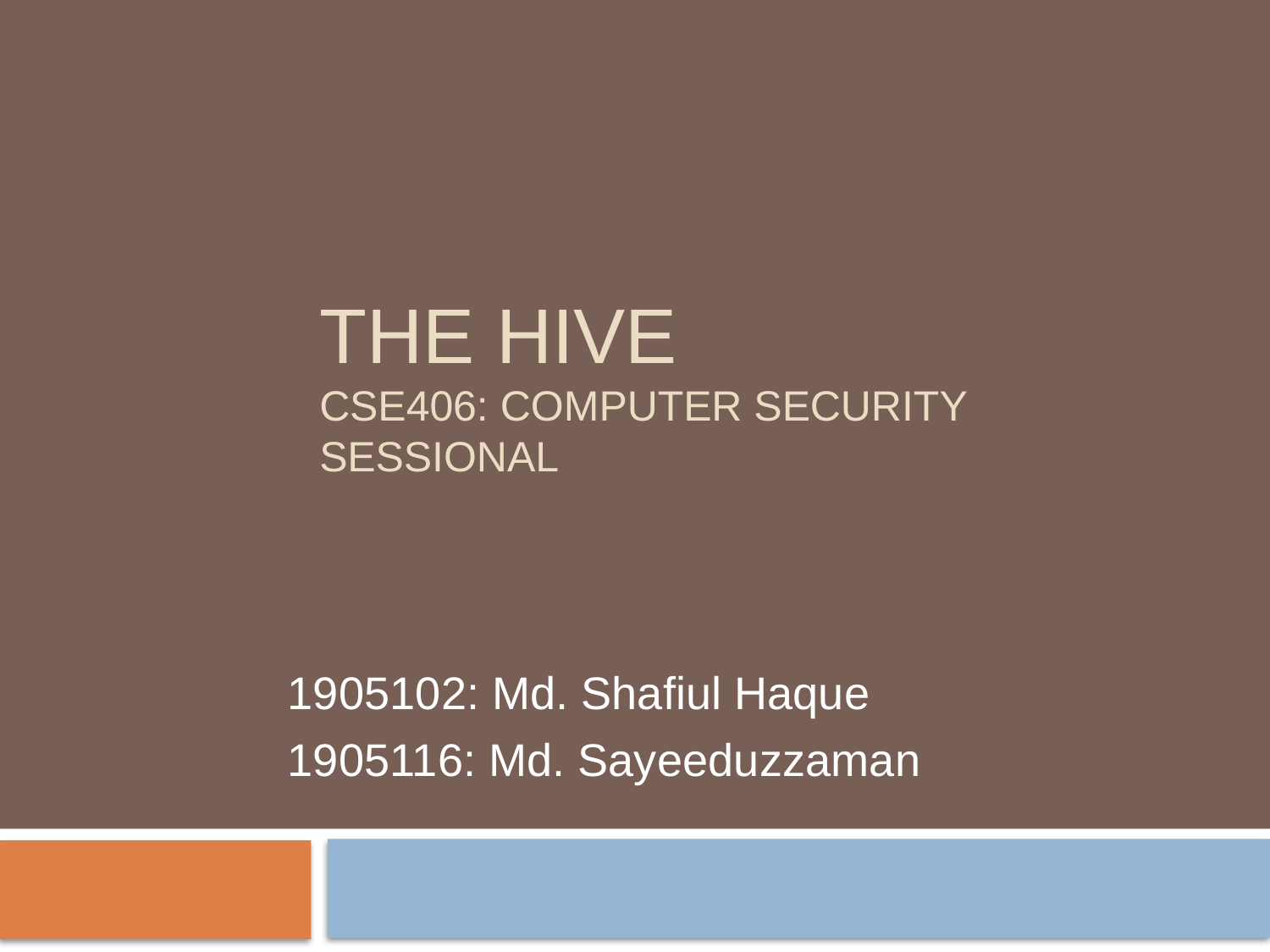

# The Hive CSE406: Computer security sessional
1905102: Md. Shafiul Haque
1905116: Md. Sayeeduzzaman